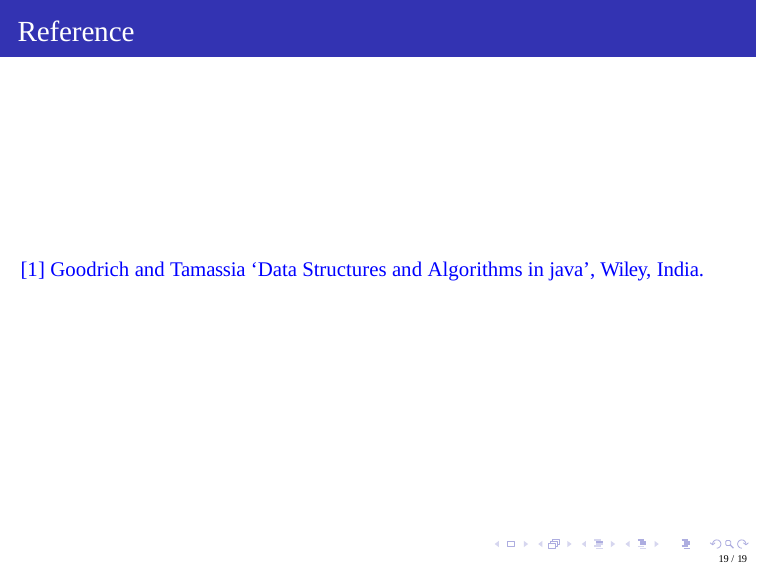

Reference
# [1] Goodrich and Tamassia ‘Data Structures and Algorithms in java’, Wiley, India.
19 / 19